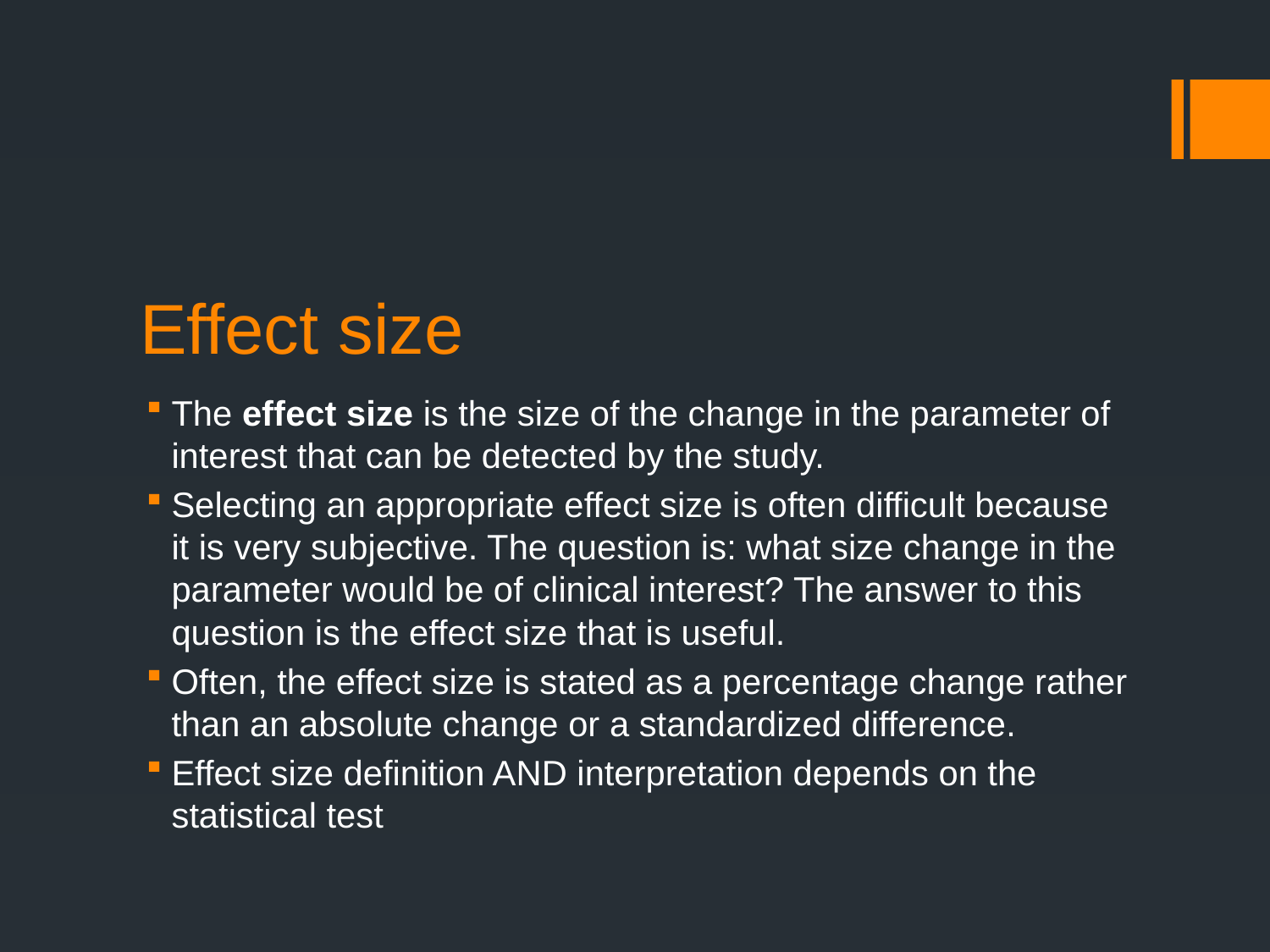

# Effect size
The effect size is the size of the change in the parameter of interest that can be detected by the study.
Selecting an appropriate effect size is often difficult because it is very subjective. The question is: what size change in the parameter would be of clinical interest? The answer to this question is the effect size that is useful.
Often, the effect size is stated as a percentage change rather than an absolute change or a standardized difference.
Effect size definition AND interpretation depends on the statistical test